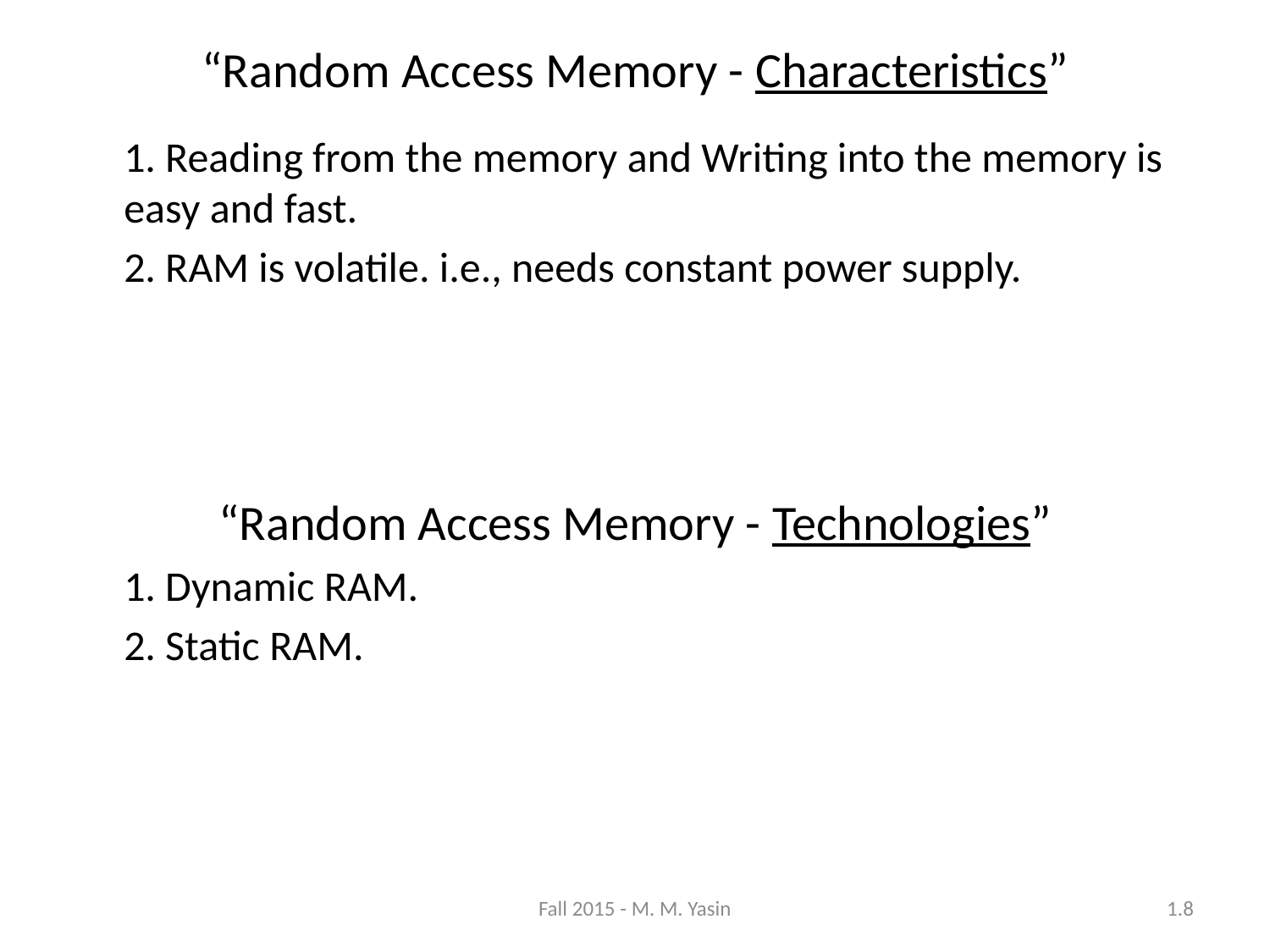

“Random Access Memory - Characteristics”

	1. Reading from the memory and Writing into the memory is easy and fast.
	2. RAM is volatile. i.e., needs constant power supply.

“Random Access Memory - Technologies”
	1. Dynamic RAM.
	2. Static RAM.

Fall 2015 - M. M. Yasin
1.8